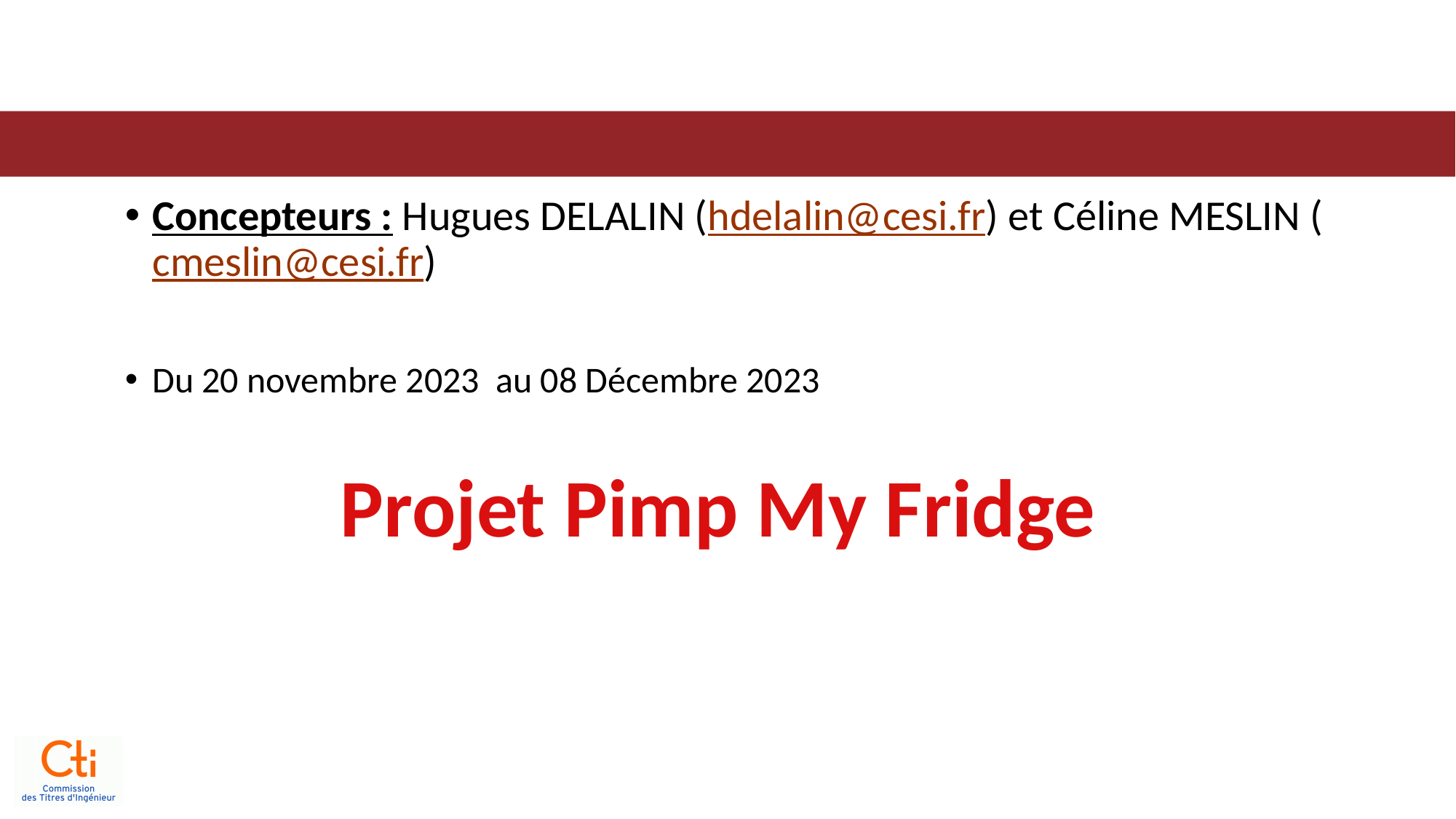

#

Concepteurs : Hugues DELALIN (hdelalin@cesi.fr) et Céline MESLIN (cmeslin@cesi.fr)

Du 20 novembre 2023  au 08 Décembre 2023

Projet Pimp My Fridge